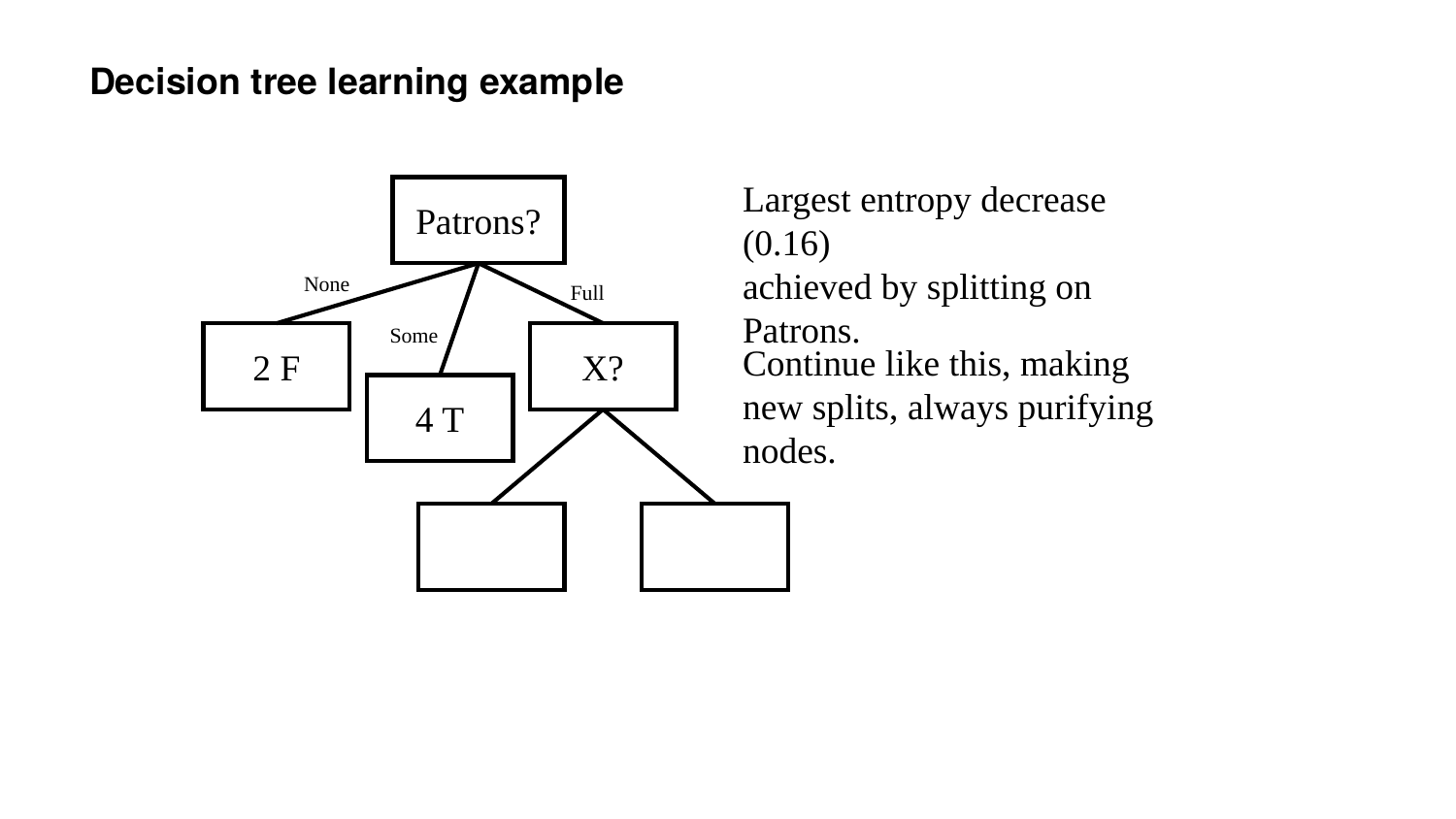

# Decision tree learning example
Largest entropy decrease (0.16)
achieved by splitting on Patrons.
Patrons?
None
Full
Some
2 F
X?

2 T, 4 F
Continue like this, making new splits, always purifying nodes.
4 T